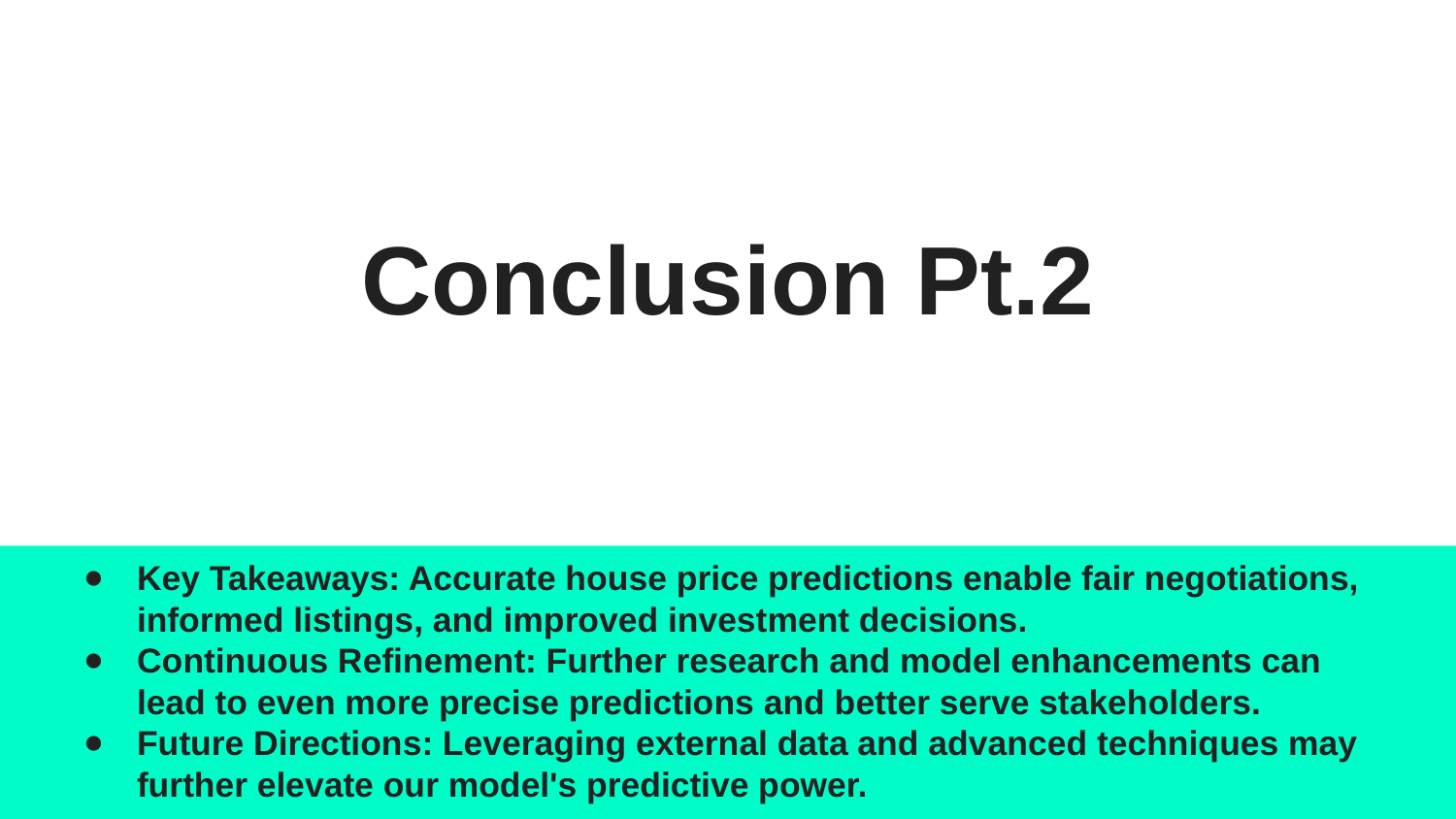

# Conclusion Pt.2
Key Takeaways: Accurate house price predictions enable fair negotiations, informed listings, and improved investment decisions.
Continuous Refinement: Further research and model enhancements can lead to even more precise predictions and better serve stakeholders.
Future Directions: Leveraging external data and advanced techniques may further elevate our model's predictive power.